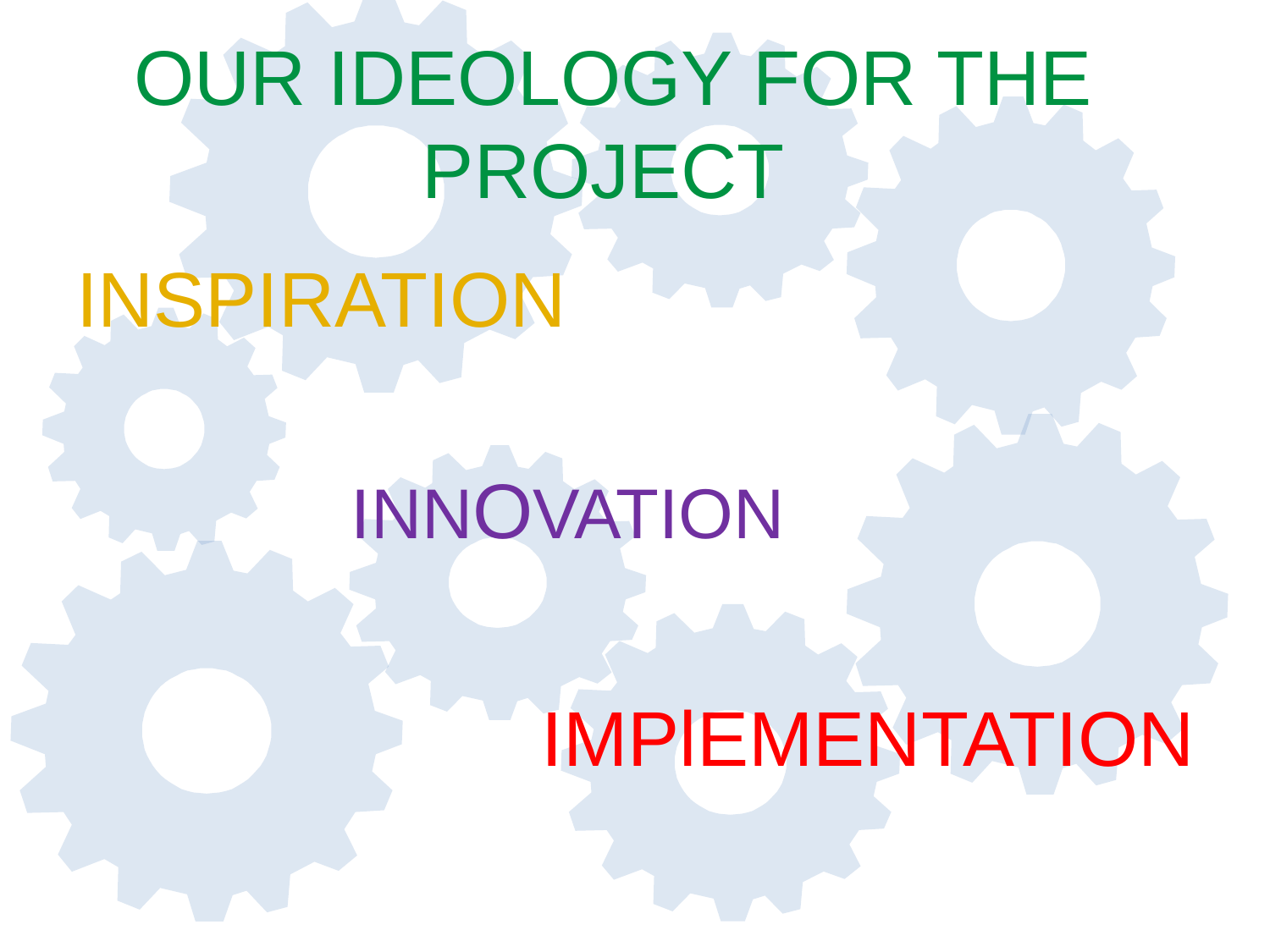

OUR IDEOLOGY FOR THE PROJECT

INSPIRATION

INNOVATION

IMPlEMENTATION